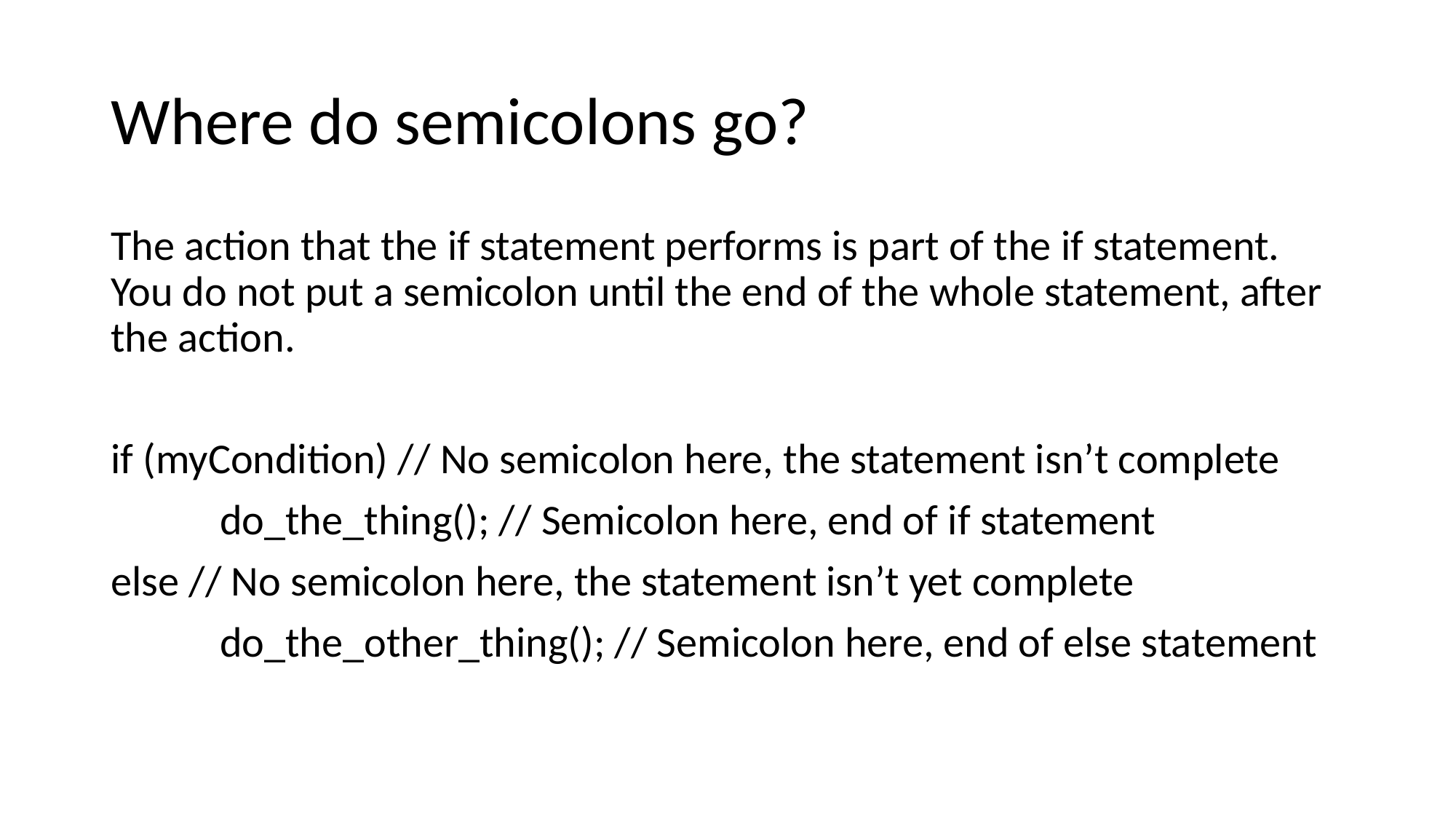

# Where do semicolons go?
The action that the if statement performs is part of the if statement. You do not put a semicolon until the end of the whole statement, after the action.

if (myCondition) // No semicolon here, the statement isn’t complete
	do_the_thing(); // Semicolon here, end of if statement
else // No semicolon here, the statement isn’t yet complete
	do_the_other_thing(); // Semicolon here, end of else statement